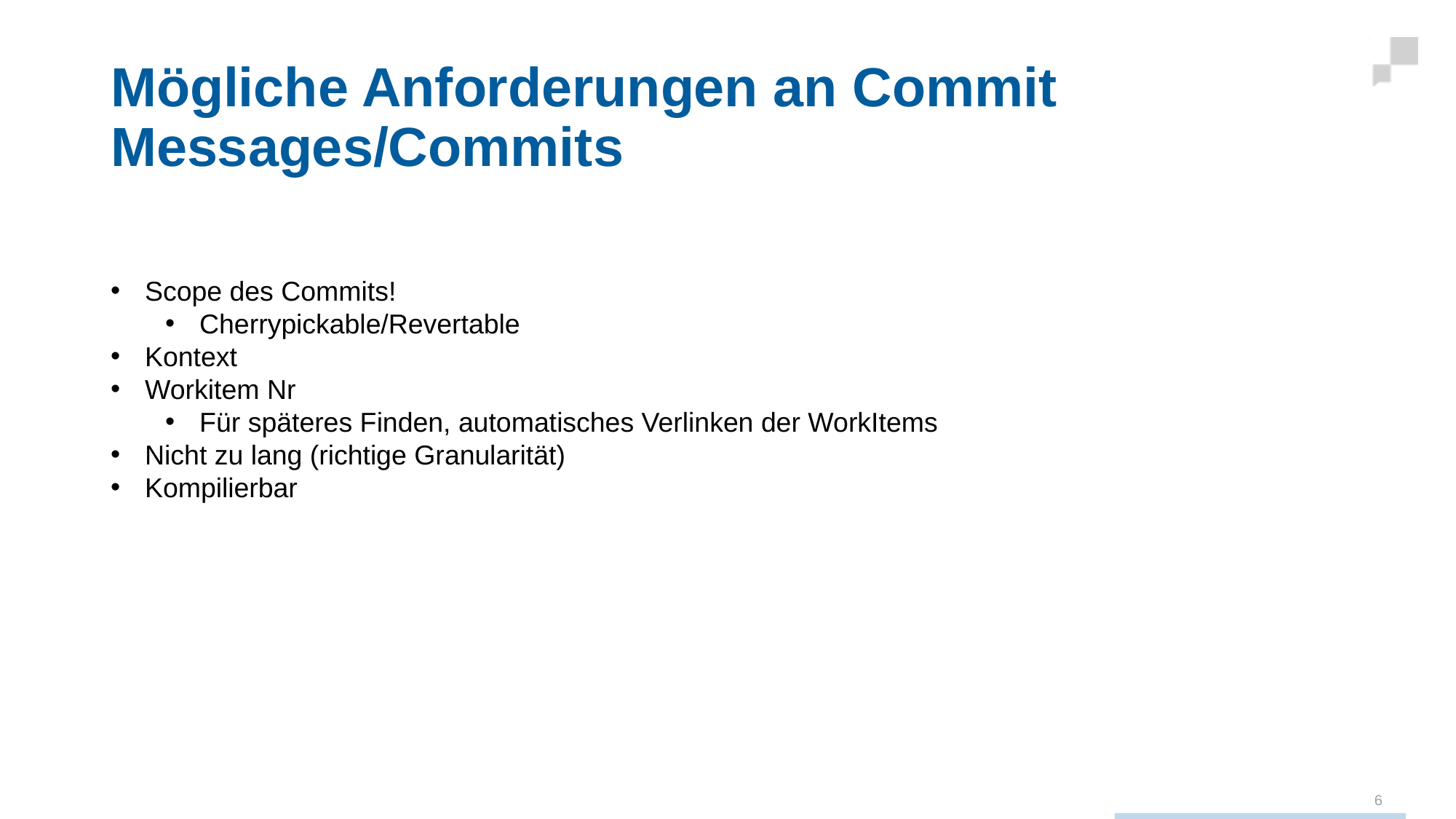

# Mögliche Anforderungen an Commit Messages/Commits

Scope des Commits!
Cherrypickable/Revertable
Kontext
Workitem Nr
Für späteres Finden, automatisches Verlinken der WorkItems
Nicht zu lang (richtige Granularität)
Kompilierbar